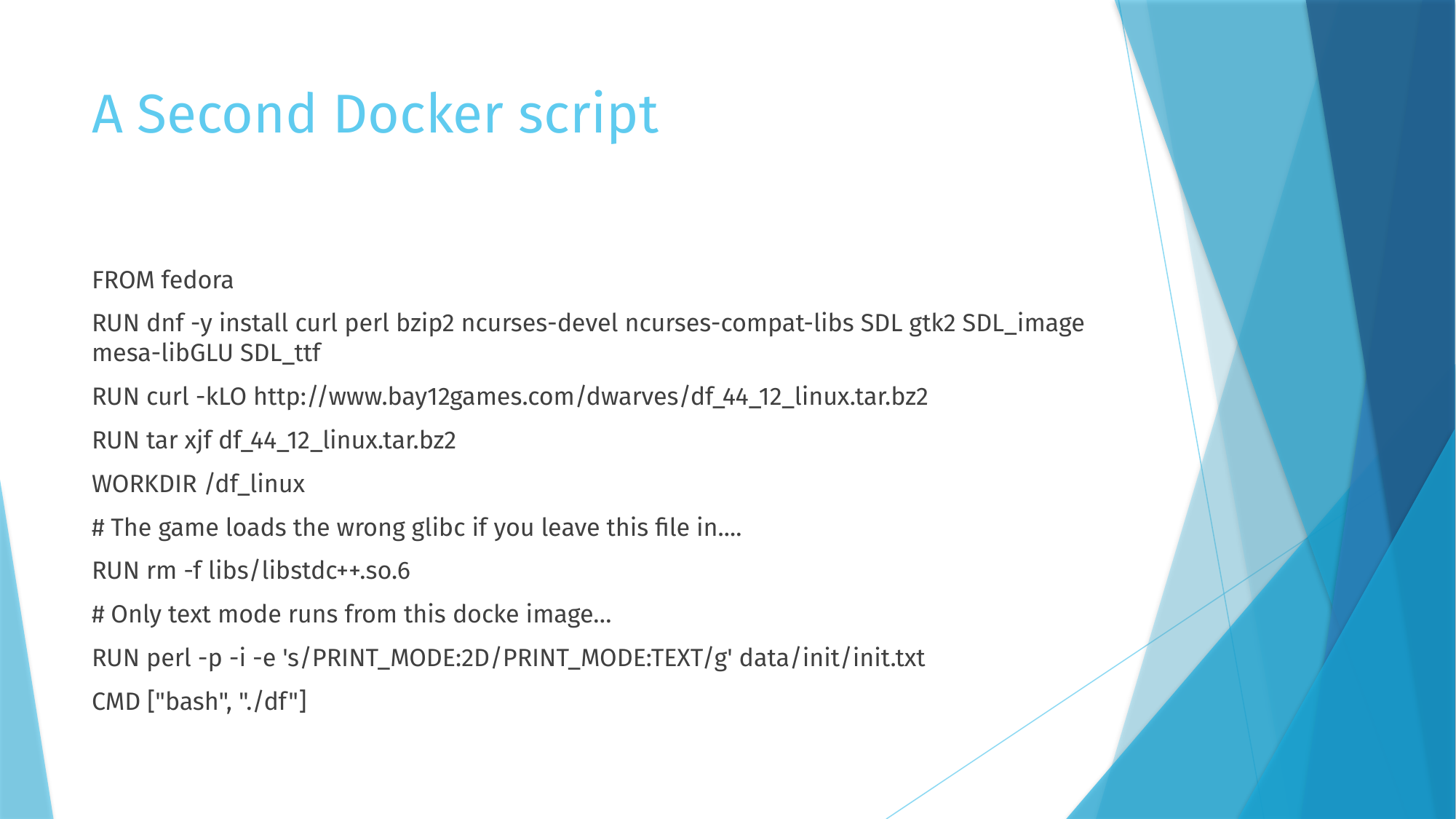

# A Second Docker script
FROM fedora
RUN dnf -y install curl perl bzip2 ncurses-devel ncurses-compat-libs SDL gtk2 SDL_image mesa-libGLU SDL_ttf
RUN curl -kLO http://www.bay12games.com/dwarves/df_44_12_linux.tar.bz2
RUN tar xjf df_44_12_linux.tar.bz2
WORKDIR /df_linux
# The game loads the wrong glibc if you leave this file in....
RUN rm -f libs/libstdc++.so.6
# Only text mode runs from this docke image…
RUN perl -p -i -e 's/PRINT_MODE:2D/PRINT_MODE:TEXT/g' data/init/init.txt
CMD ["bash", "./df"]